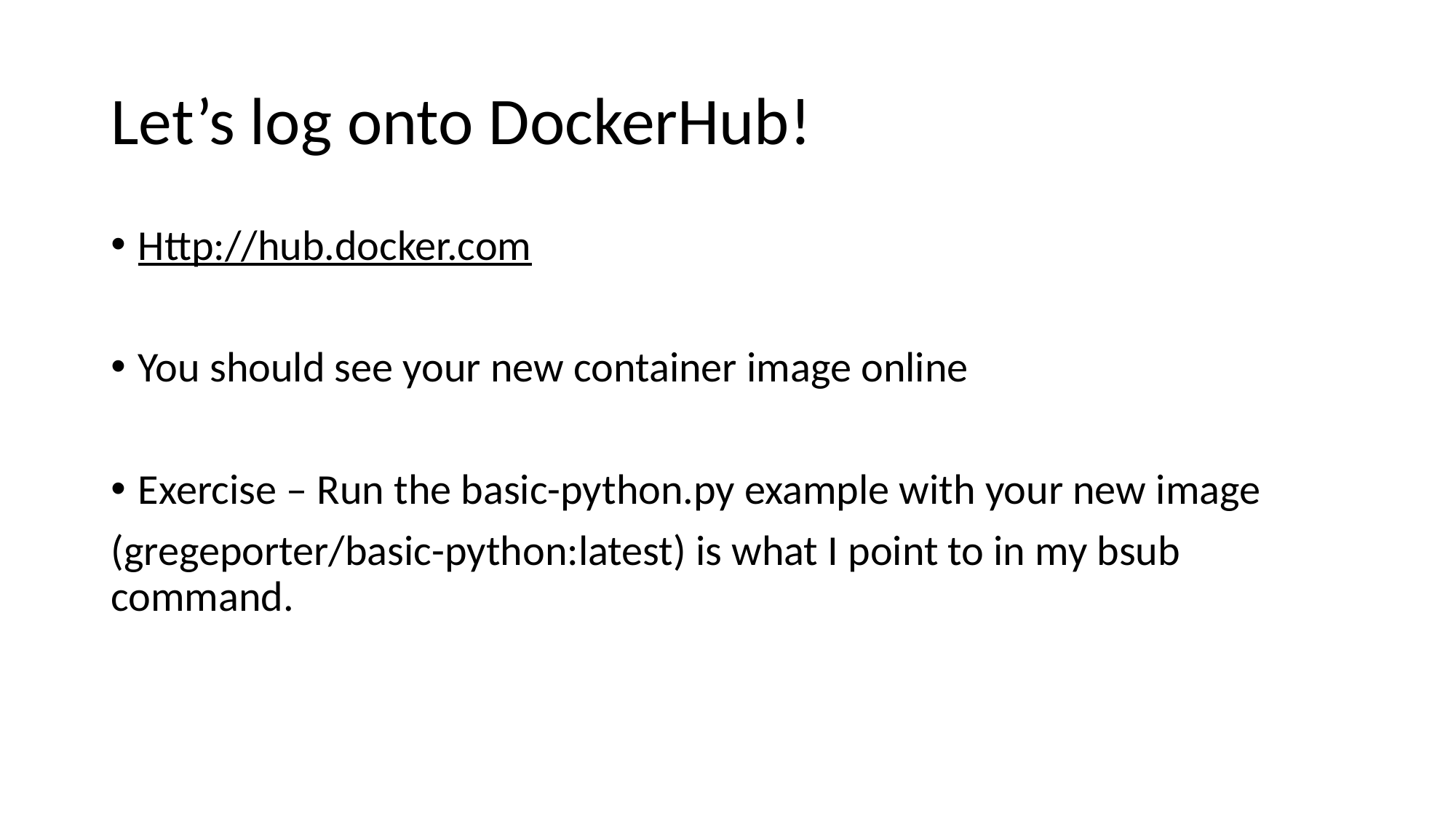

# Let’s log onto DockerHub!
Http://hub.docker.com

You should see your new container image online

Exercise – Run the basic-python.py example with your new image
(gregeporter/basic-python:latest) is what I point to in my bsub command.